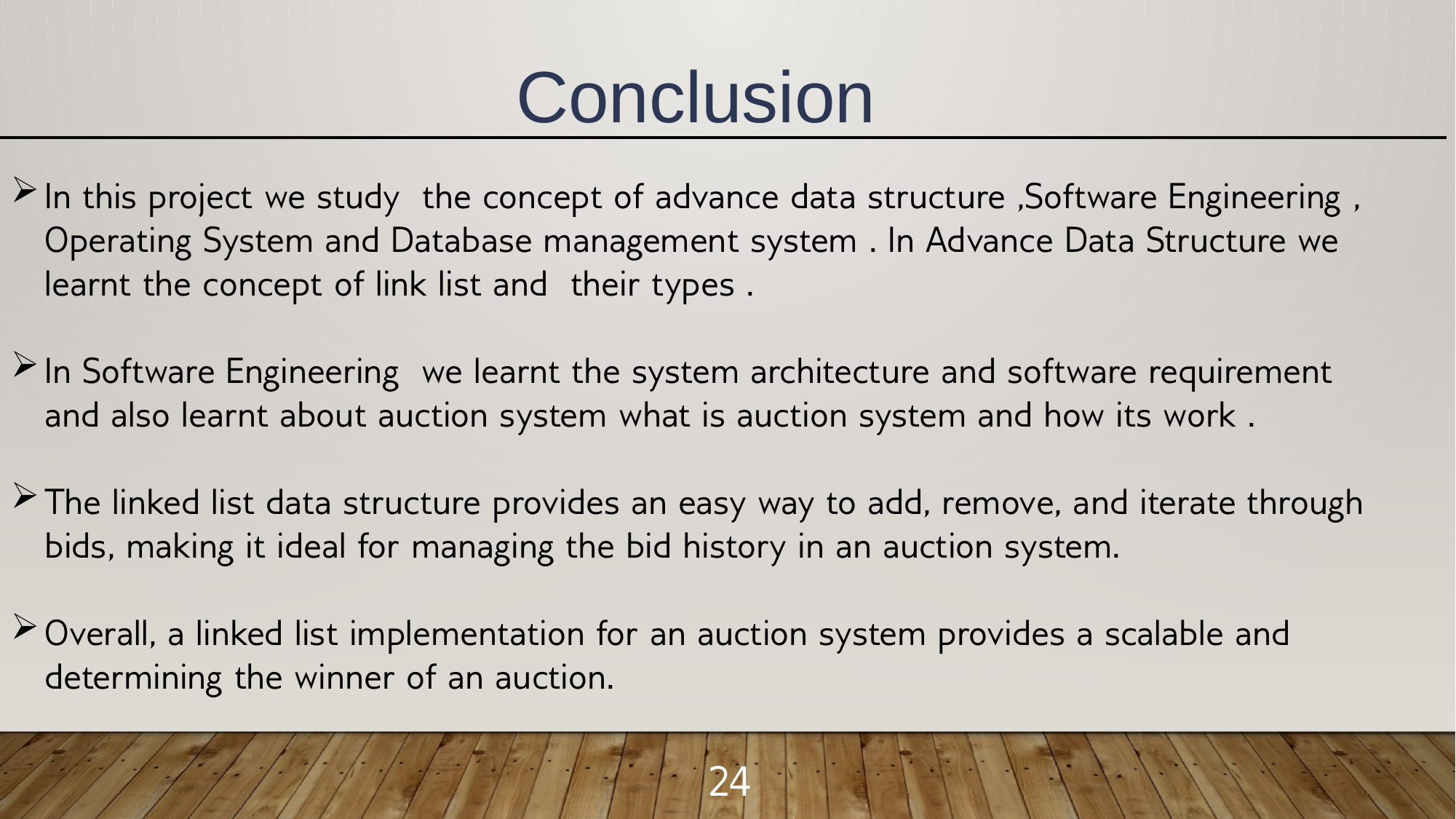

Conclusion
In this project we study  the concept of advance data structure ,Software Engineering , Operating System and Database management system . In Advance Data Structure we learnt the concept of link list and  their types .

In Software Engineering  we learnt the system architecture and software requirement and also learnt about auction system what is auction system and how its work .

The linked list data structure provides an easy way to add, remove, and iterate through bids, making it ideal for managing the bid history in an auction system.

Overall, a linked list implementation for an auction system provides a scalable and determining the winner of an auction.

24